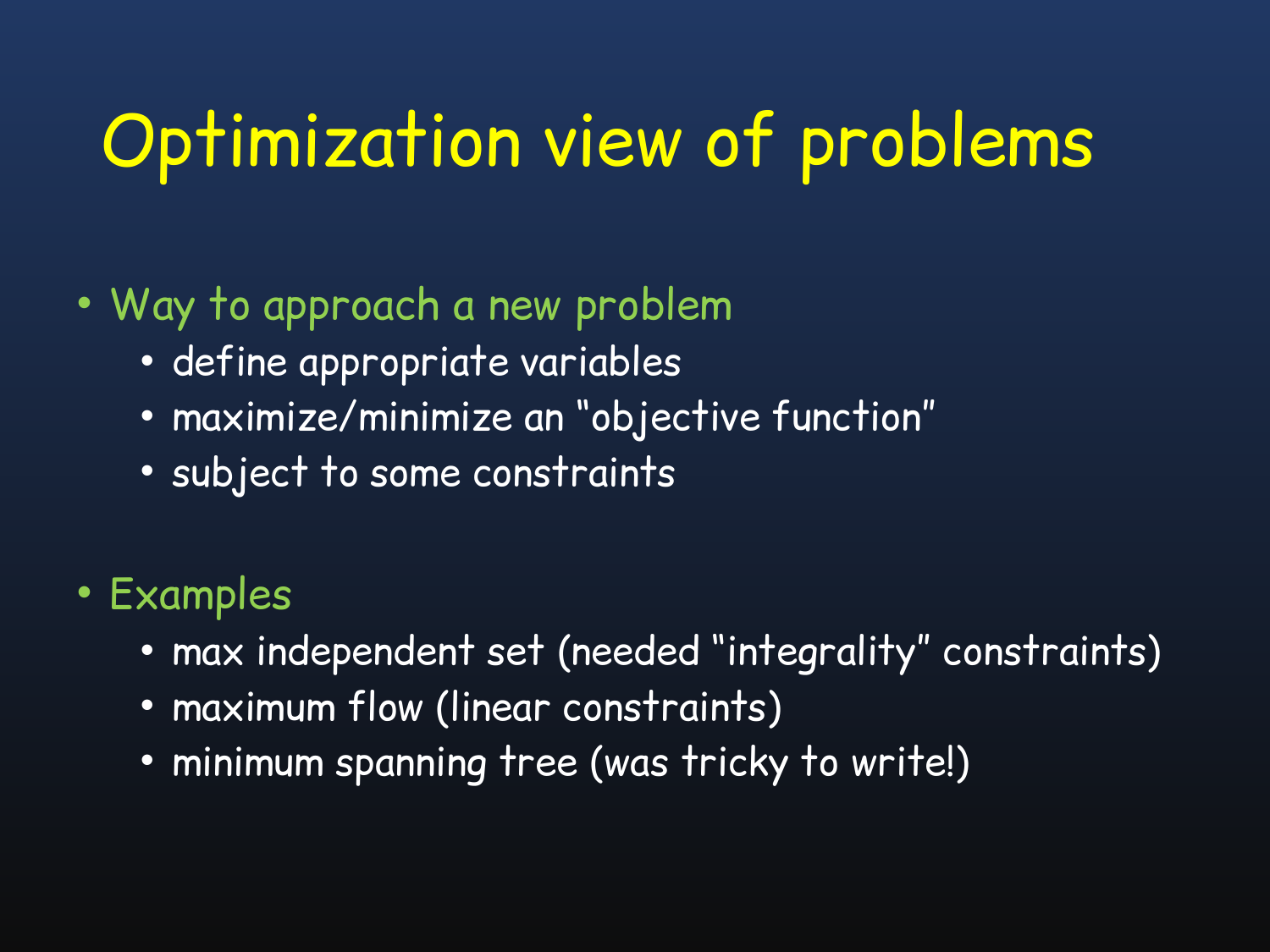

# Optimization view of problems
Way to approach a new problem
define appropriate variables
maximize/minimize an “objective function”
subject to some constraints

Examples
max independent set (needed “integrality” constraints)
maximum flow (linear constraints)
minimum spanning tree (was tricky to write!)